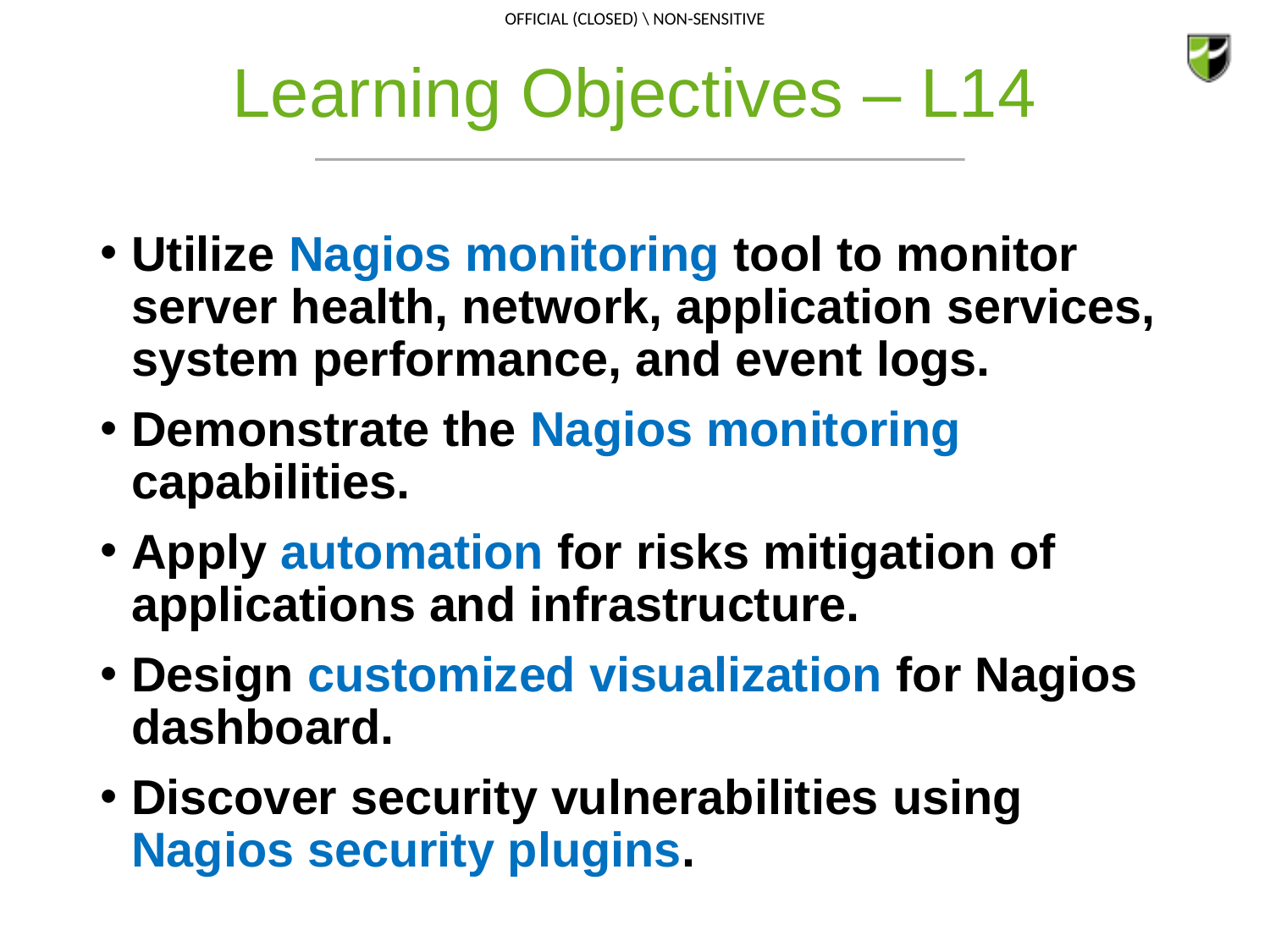

# Learning Objectives – L14
Utilize Nagios monitoring tool to monitor server health, network, application services, system performance, and event logs.
Demonstrate the Nagios monitoring capabilities.
Apply automation for risks mitigation of applications and infrastructure.
Design customized visualization for Nagios dashboard.
Discover security vulnerabilities using Nagios security plugins.